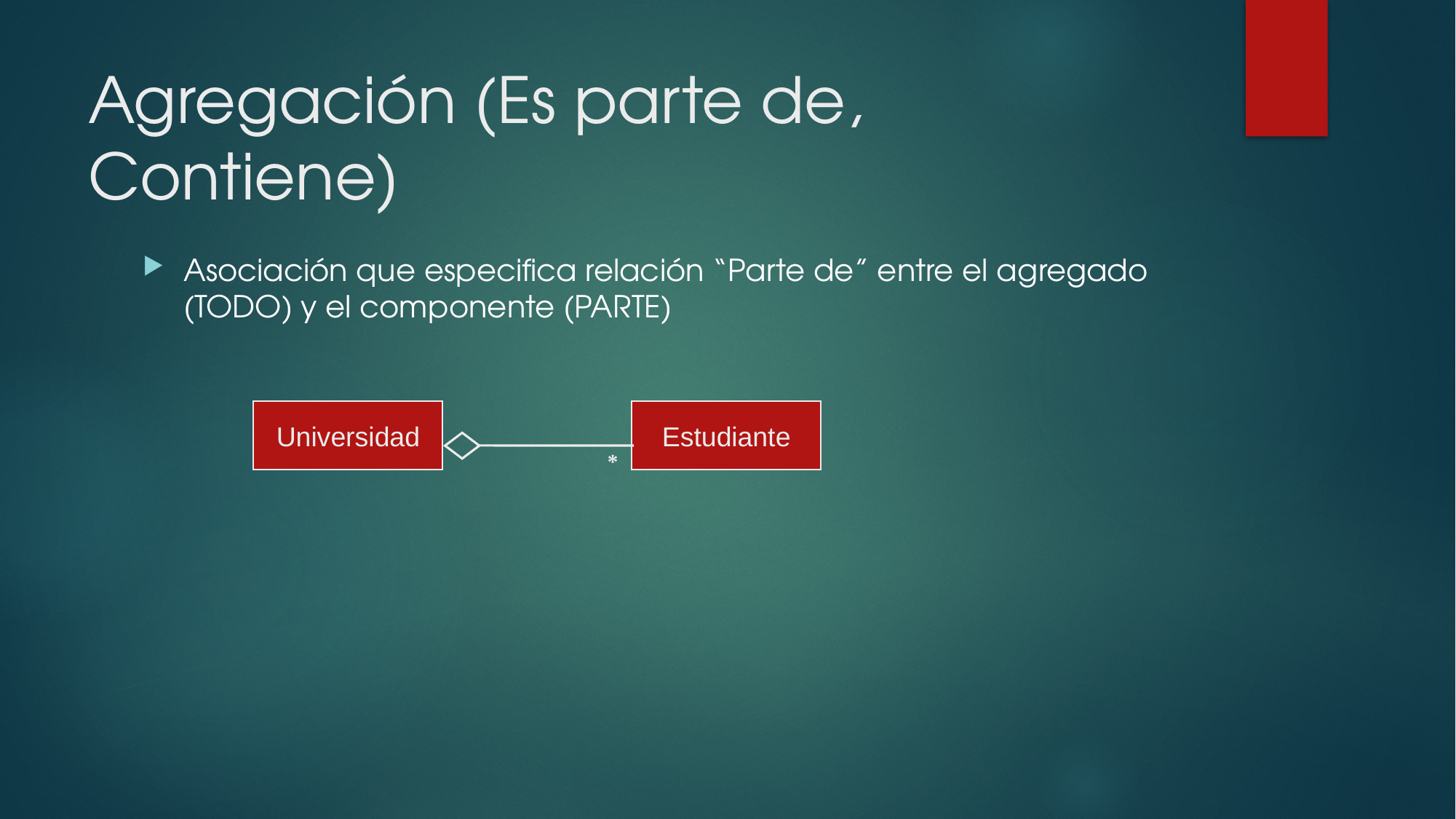

# Agregación (Es parte de, Contiene)
Asociación que especifica relación “Parte de” entre el agregado (TODO) y el componente (PARTE)

Universidad
Estudiante

*